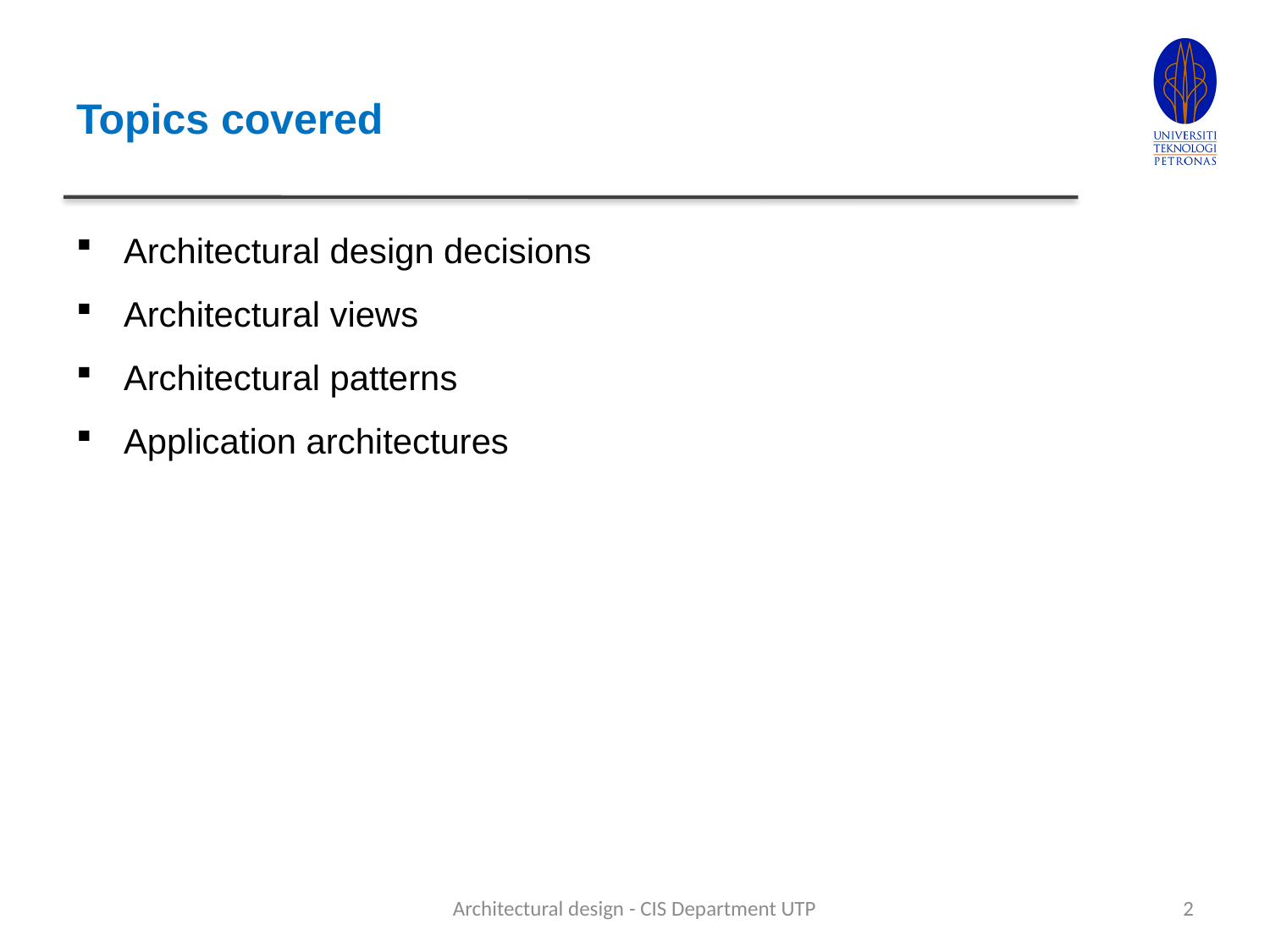

# Topics covered
Architectural design decisions
Architectural views
Architectural patterns
Application architectures

Architectural design - CIS Department UTP
2